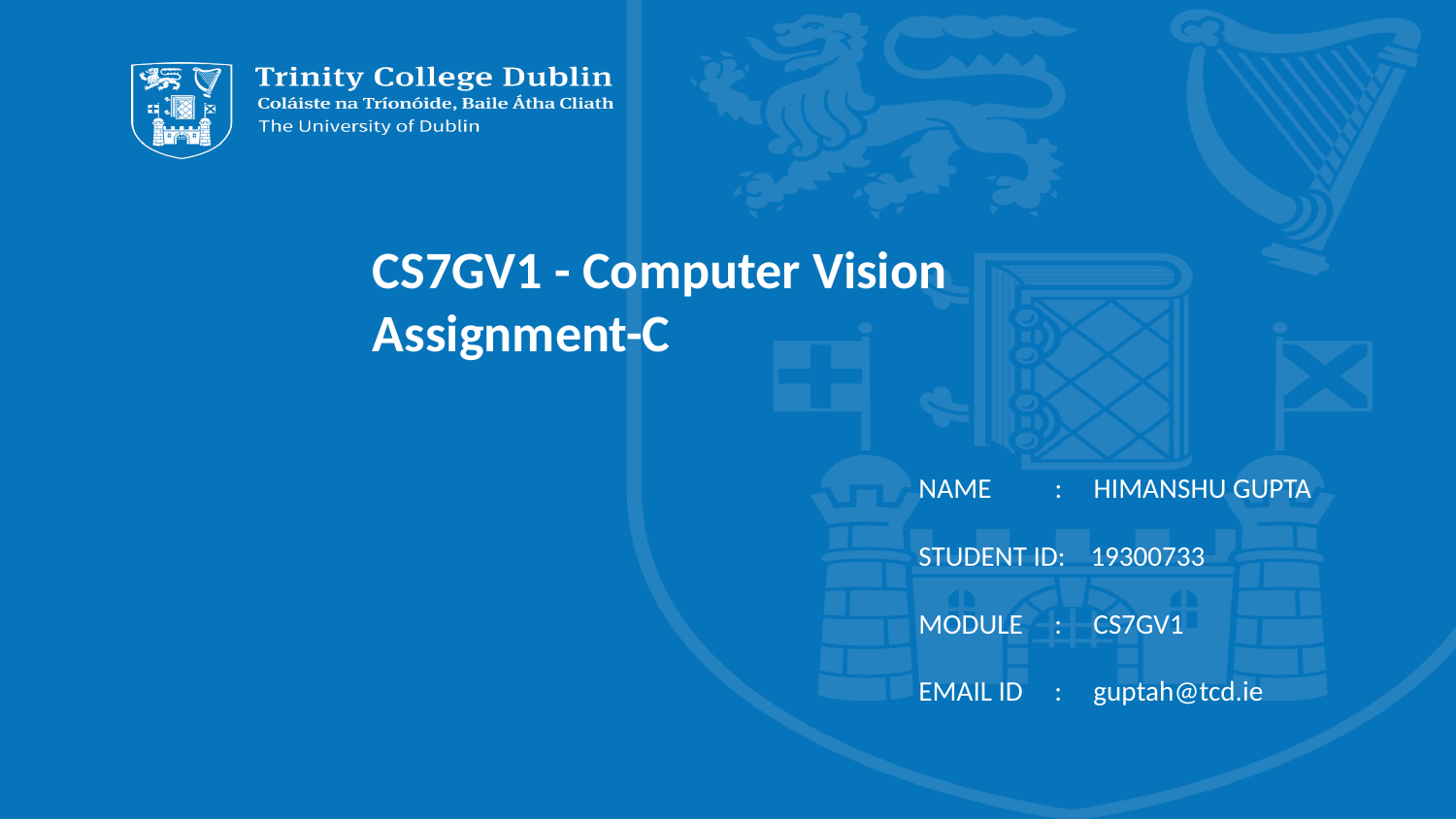

CS7GV1 - Computer Vision
Assignment-C
             NAME          :     HIMANSHU GUPTA

             STUDENT ID:    19300733

             MODULE     :     CS7GV1

             EMAIL ID     :     guptah@tcd.ie